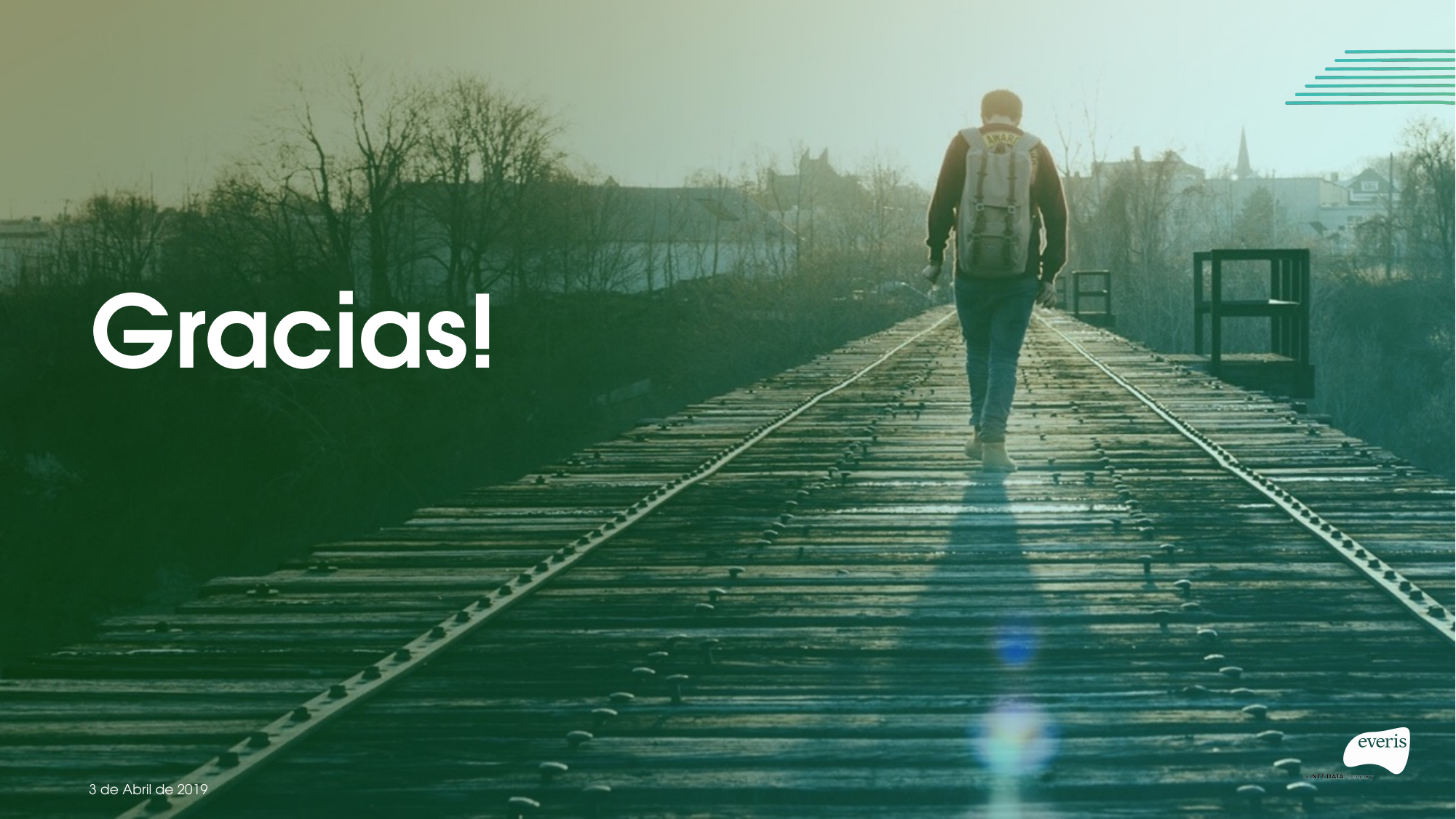

# Gracias!
3 de Abril de 2019